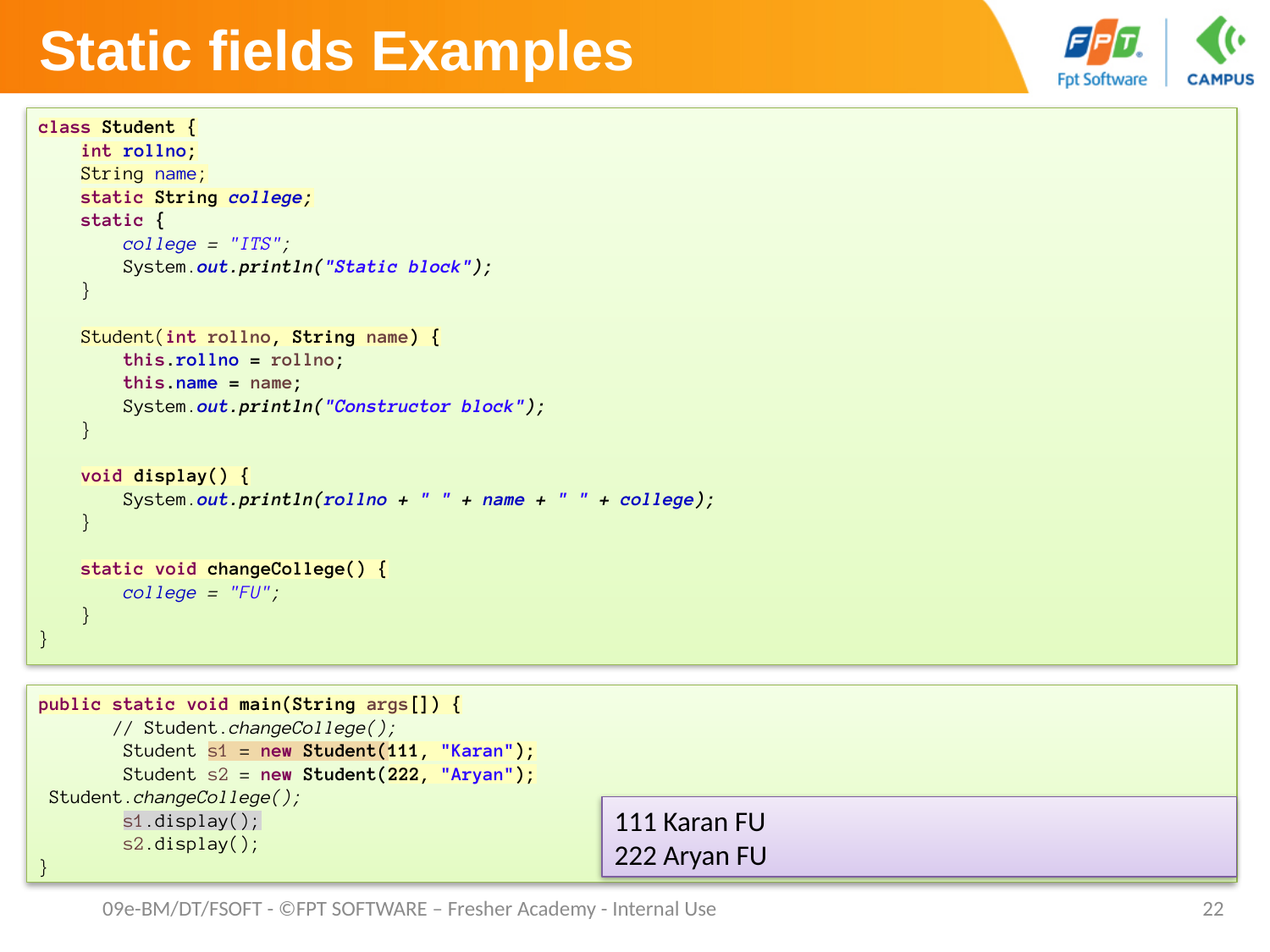

# Static fields Examples

class Student {
    int rollno;
    String name;
    static String college;
    static {
        college = "ITS";
        System.out.println("Static block");
    }

    Student(int rollno, String name) {
        this.rollno = rollno;
        this.name = name;
        System.out.println("Constructor block");
    }

    void display() {
        System.out.println(rollno + " " + name + " " + college);
    }

    static void changeCollege() {
        college = "FU";
    }
}
public static void main(String args[]) {
       // Student.changeCollege();
        Student s1 = new Student(111, "Karan");
        Student s2 = new Student(222, "Aryan");
 Student.changeCollege();
        s1.display();
        s2.display();
}
111 Karan FU
222 Aryan FU
09e-BM/DT/FSOFT - ©FPT SOFTWARE – Fresher Academy - Internal Use
22